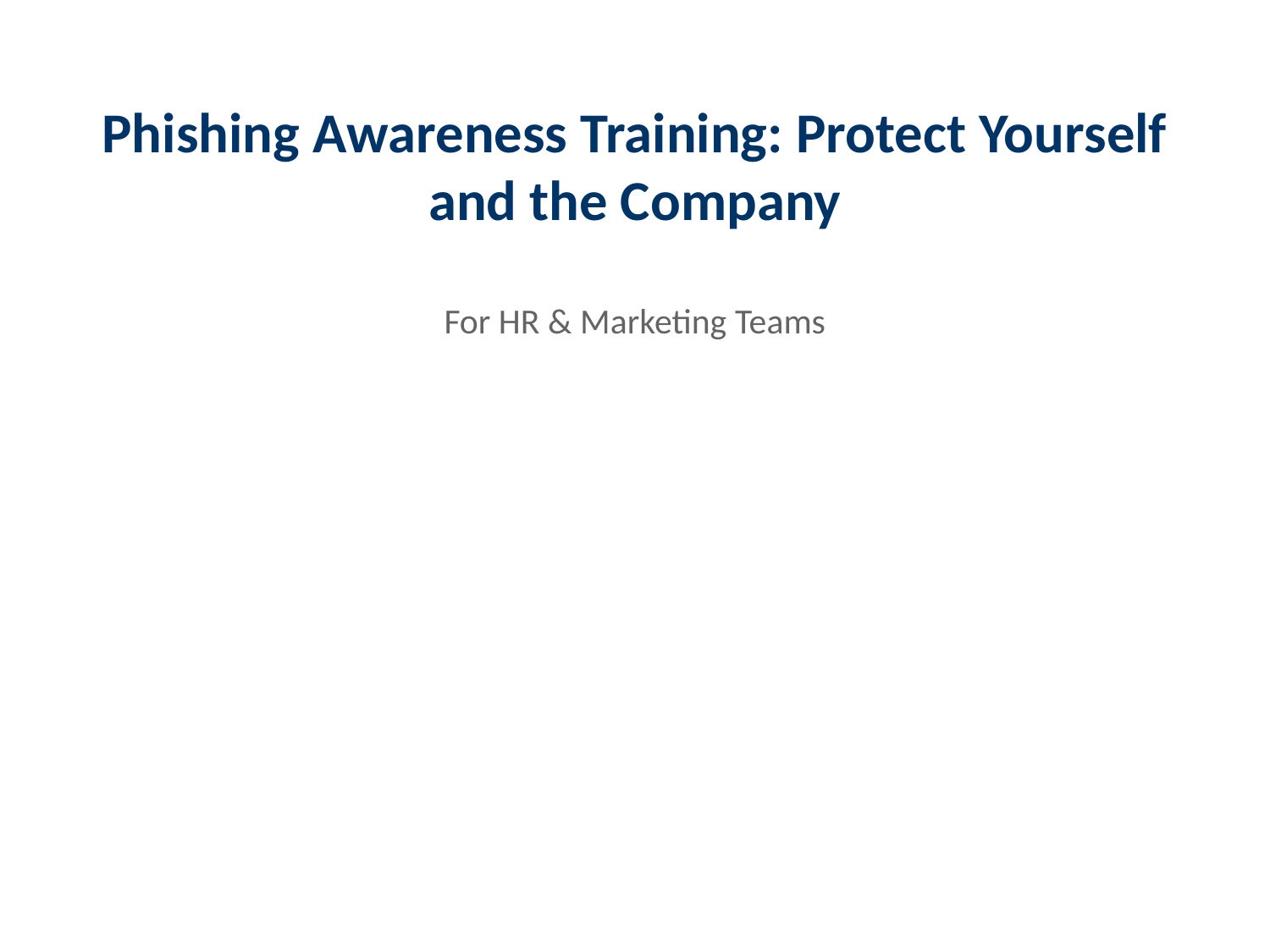

# Phishing Awareness Training: Protect Yourself and the Company

For HR & Marketing Teams